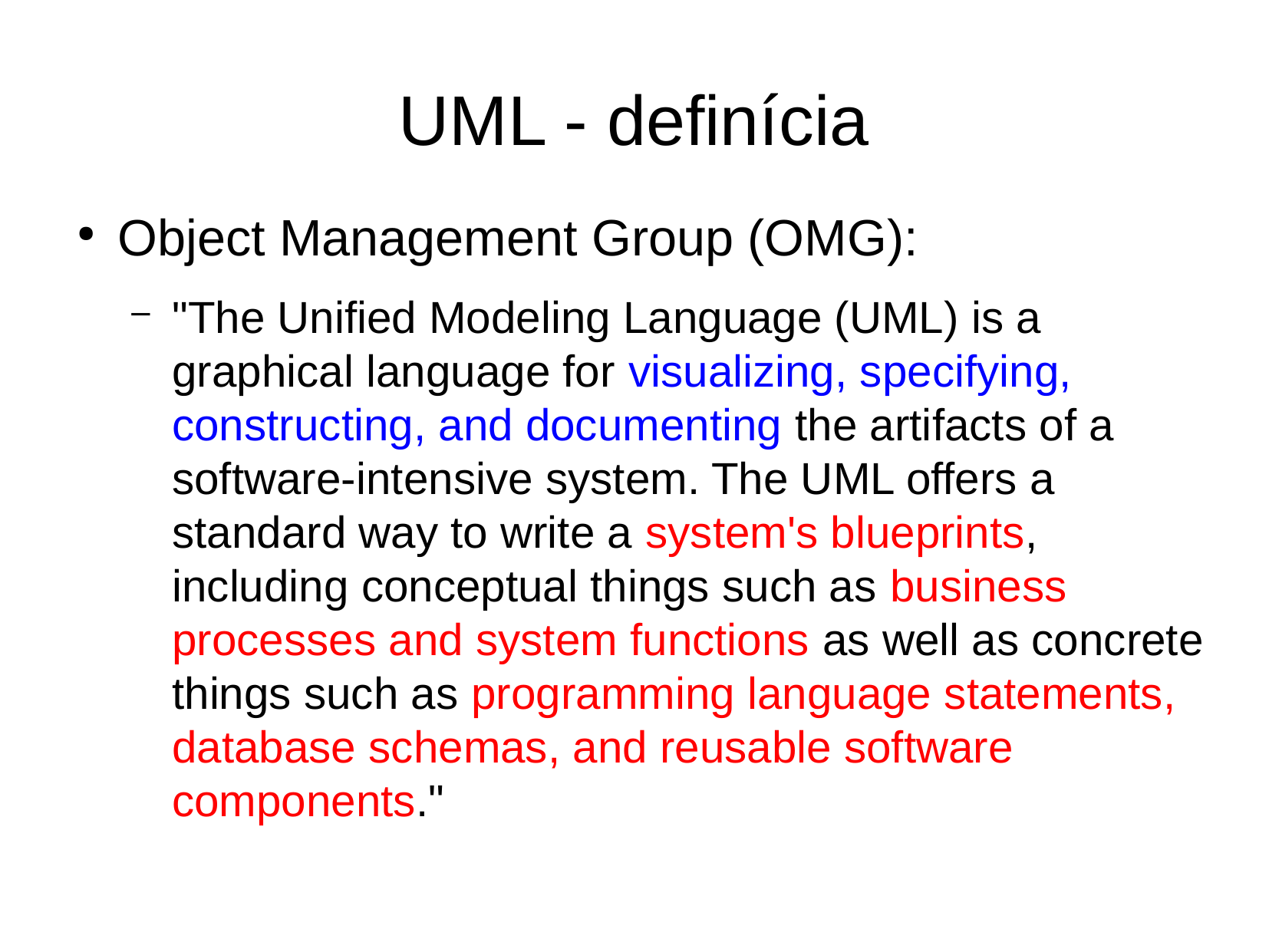

UML - definícia
Object Management Group (OMG):
"The Unified Modeling Language (UML) is a graphical language for visualizing, specifying, constructing, and documenting the artifacts of a software-intensive system. The UML offers a standard way to write a system's blueprints, including conceptual things such as business processes and system functions as well as concrete things such as programming language statements, database schemas, and reusable software components."